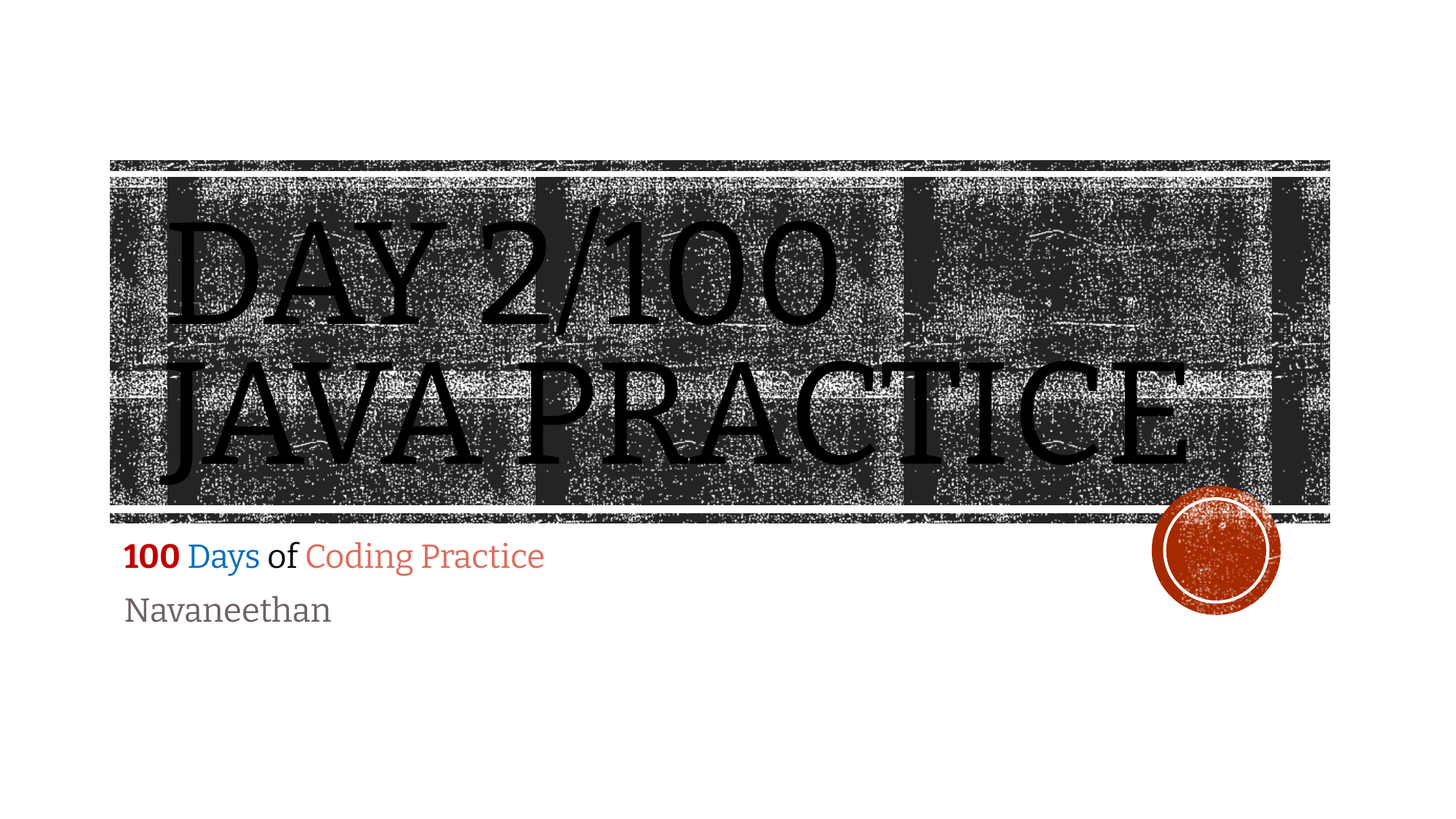

# Day 2/100 Java Practice
100 Days of Coding Practice
Navaneethan